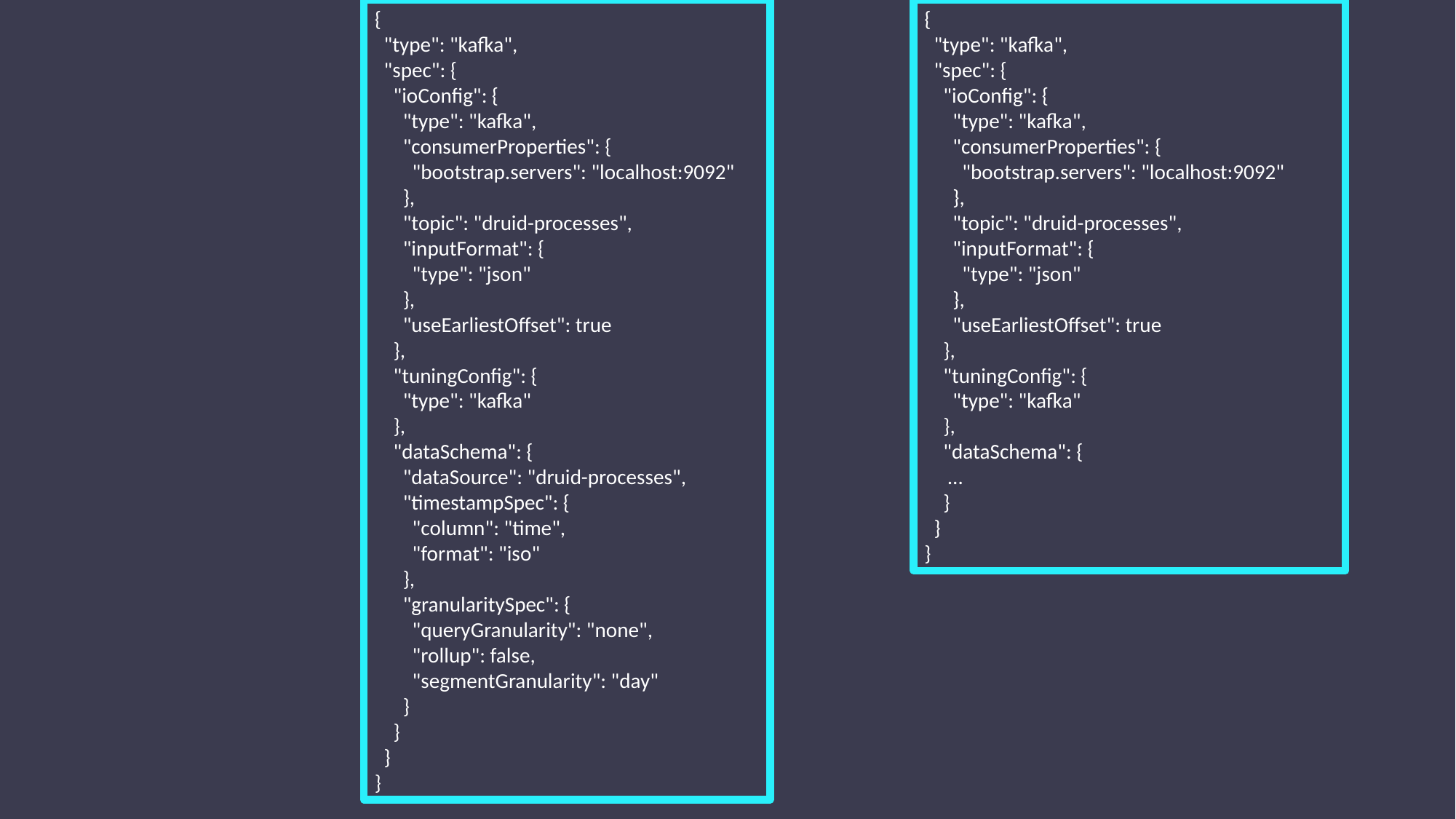

{
  "type": "kafka",
  "spec": {
    "ioConfig": {
      "type": "kafka",
      "consumerProperties": {
        "bootstrap.servers": "localhost:9092"
      },
      "topic": "druid-processes",
      "inputFormat": {
        "type": "json"
      },
      "useEarliestOffset": true
    },
    "tuningConfig": {
      "type": "kafka"
    },
    "dataSchema": {
      "dataSource": "druid-processes",
      "timestampSpec": {
        "column": "time",
        "format": "iso"
      },
      "granularitySpec": {
        "queryGranularity": "none",
        "rollup": false,
        "segmentGranularity": "day"
      }
    }
  }
}
{
  "type": "kafka",
  "spec": {
    "ioConfig": {
      "type": "kafka",
      "consumerProperties": {
        "bootstrap.servers": "localhost:9092"
      },
      "topic": "druid-processes",
      "inputFormat": {
        "type": "json"
      },
      "useEarliestOffset": true
    },
    "tuningConfig": {
      "type": "kafka"
    },
    "dataSchema": {
     …
    }
  }
}